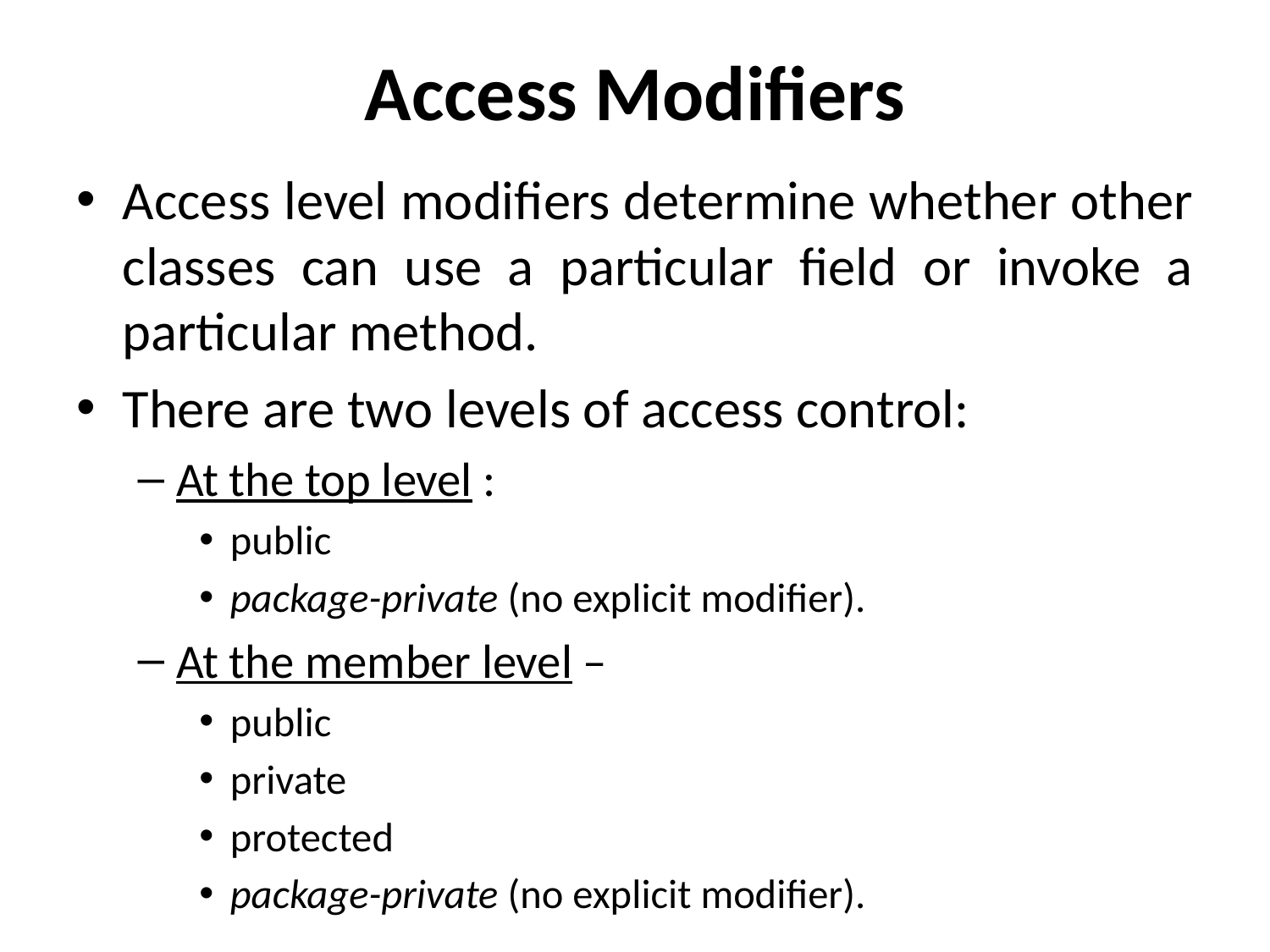

# Access Modifiers
Access level modifiers determine whether other classes can use a particular field or invoke a particular method.
There are two levels of access control:
At the top level :
public
package-private (no explicit modifier).
At the member level –
public
private
protected
package-private (no explicit modifier).